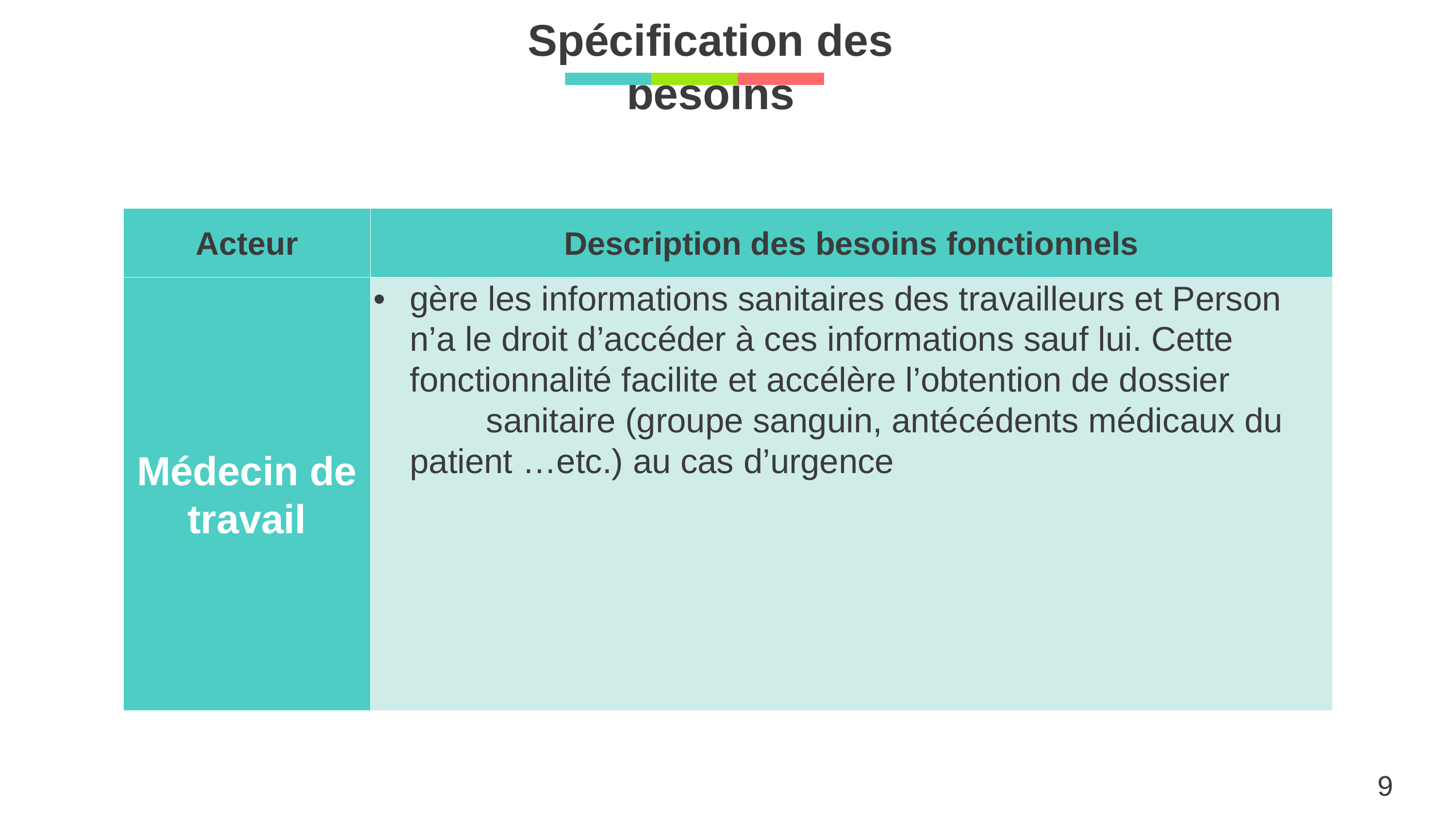

Spécification des besoins

| Acteur | Description des besoins fonctionnels |
| --- | --- |
| Médecin de travail | gère les informations sanitaires des travailleurs et Person n’a le droit d’accéder à ces informations sauf lui. Cette fonctionnalité facilite et accélère l’obtention de dossier sanitaire (groupe sanguin, antécédents médicaux du patient …etc.) au cas d’urgence |
9